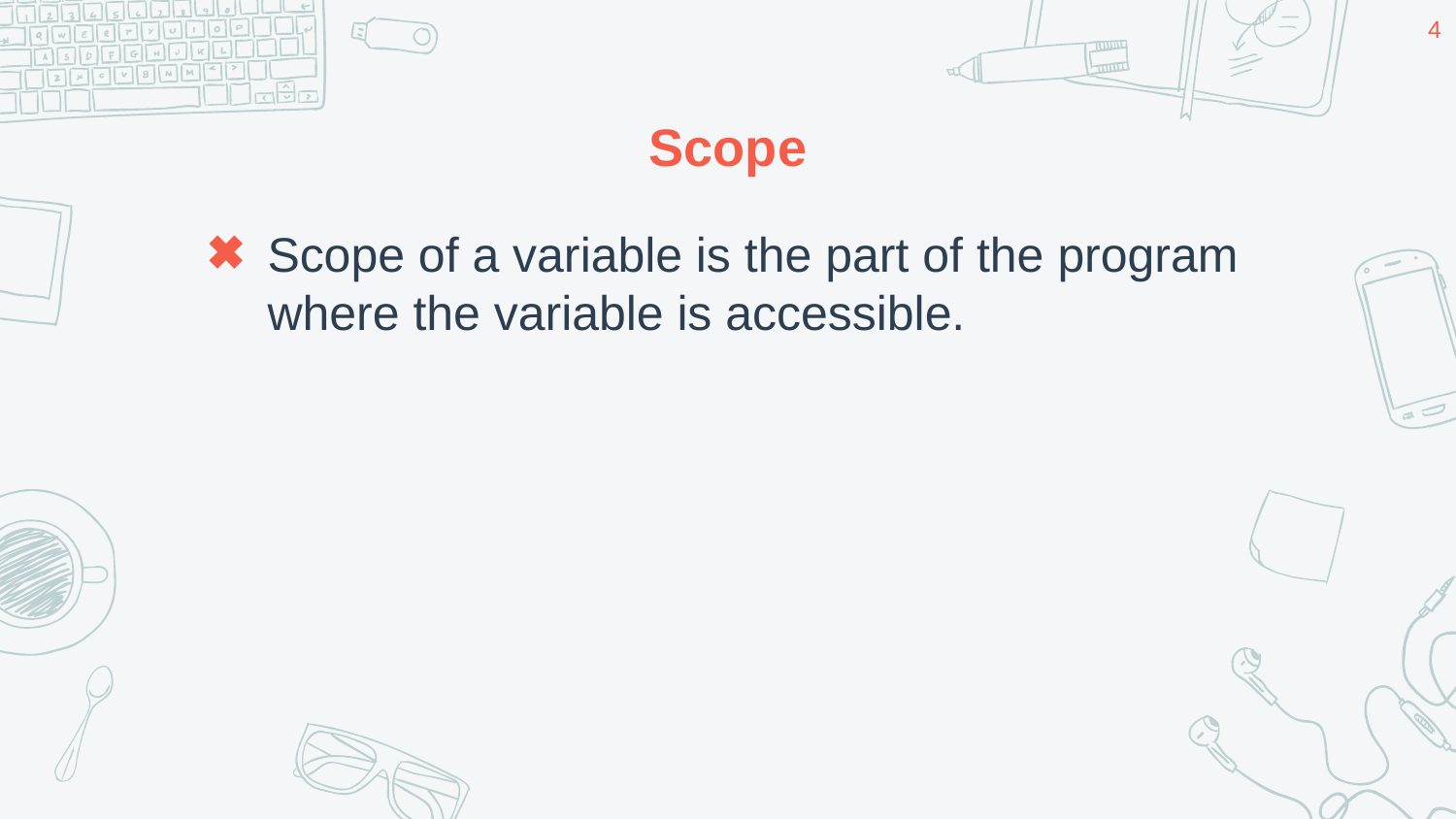

4
# Scope
Scope of a variable is the part of the program where the variable is accessible.